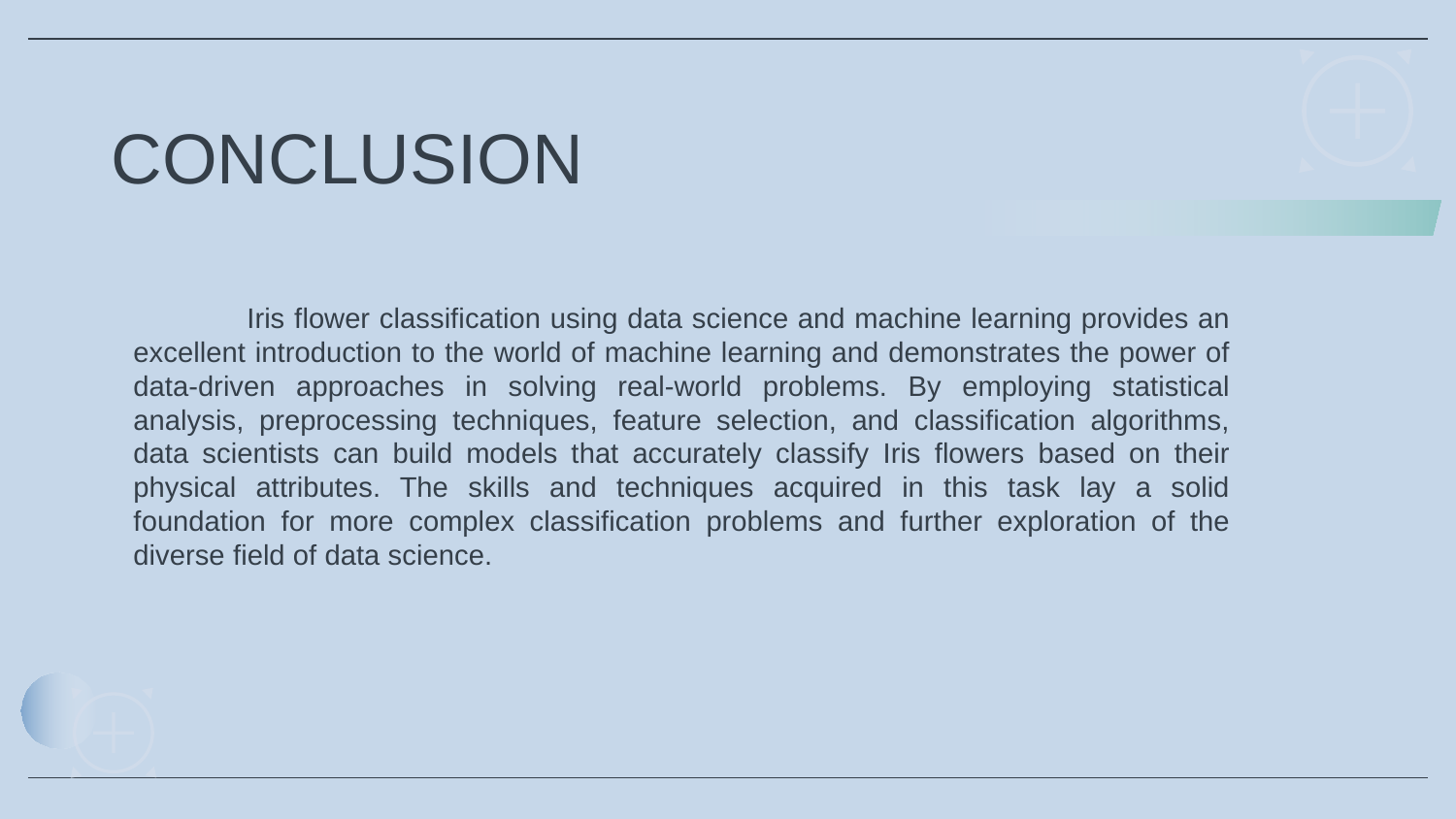

# CONCLUSION

            Iris flower classification using data science and machine learning provides an excellent introduction to the world of machine learning and demonstrates the power of data-driven approaches in solving real-world problems. By employing statistical analysis, preprocessing techniques, feature selection, and classification algorithms, data scientists can build models that accurately classify Iris flowers based on their physical attributes. The skills and techniques acquired in this task lay a solid foundation for more complex classification problems and further exploration of the diverse field of data science.